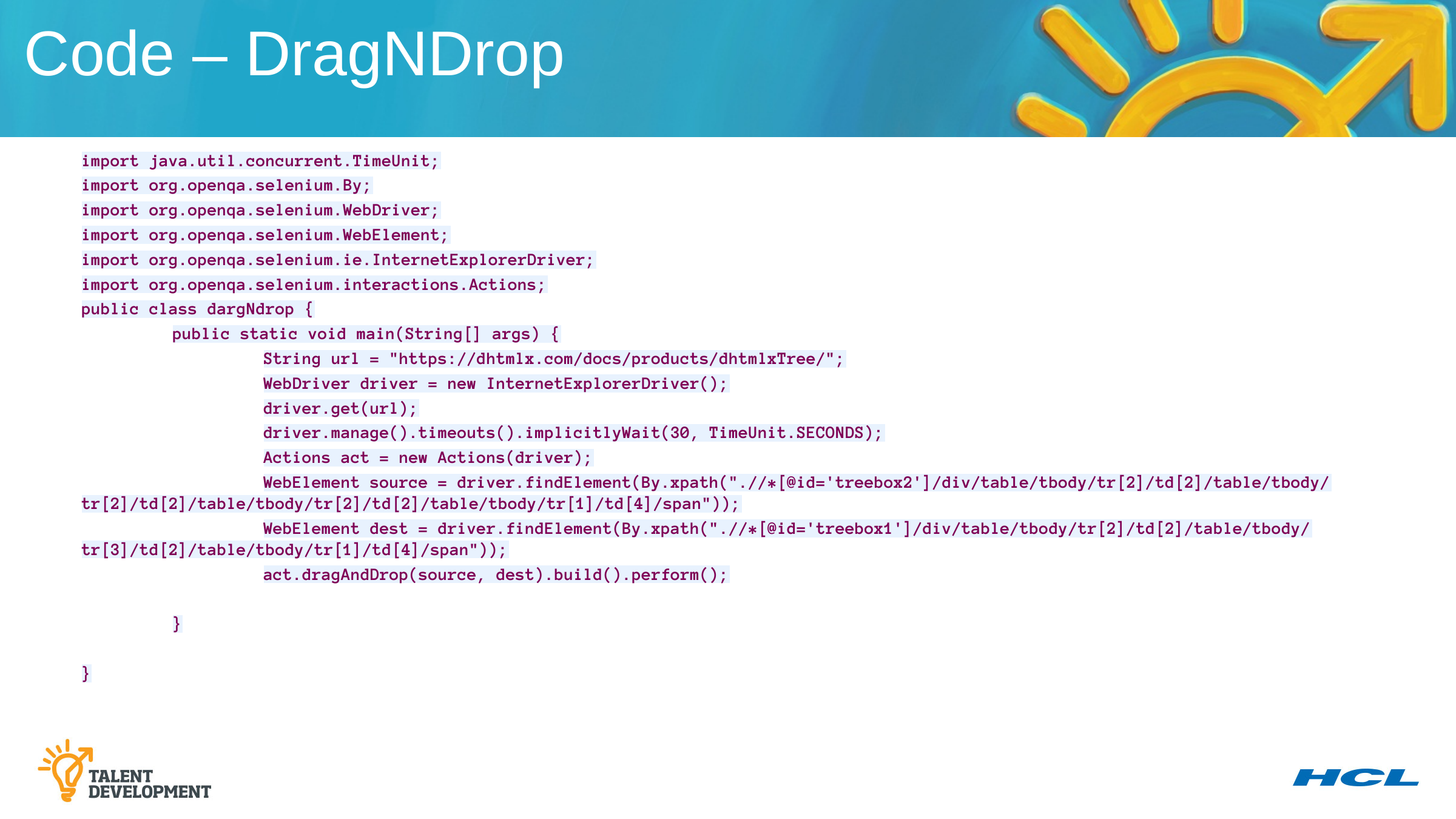

Code – DragNDrop
import java.util.concurrent.TimeUnit;
import org.openqa.selenium.By;
import org.openqa.selenium.WebDriver;
import org.openqa.selenium.WebElement;
import org.openqa.selenium.ie.InternetExplorerDriver;
import org.openqa.selenium.interactions.Actions;
public class dargNdrop {
	public static void main(String[] args) {
		String url = "https://dhtmlx.com/docs/products/dhtmlxTree/";
		WebDriver driver = new InternetExplorerDriver();
		driver.get(url);
		driver.manage().timeouts().implicitlyWait(30, TimeUnit.SECONDS);
		Actions act = new Actions(driver);
		WebElement source = driver.findElement(By.xpath(".//*[@id='treebox2']/div/table/tbody/tr[2]/td[2]/table/tbody/tr[2]/td[2]/table/tbody/tr[2]/td[2]/table/tbody/tr[1]/td[4]/span"));
		WebElement dest = driver.findElement(By.xpath(".//*[@id='treebox1']/div/table/tbody/tr[2]/td[2]/table/tbody/tr[3]/td[2]/table/tbody/tr[1]/td[4]/span"));
		act.dragAndDrop(source, dest).build().perform();

	}

}